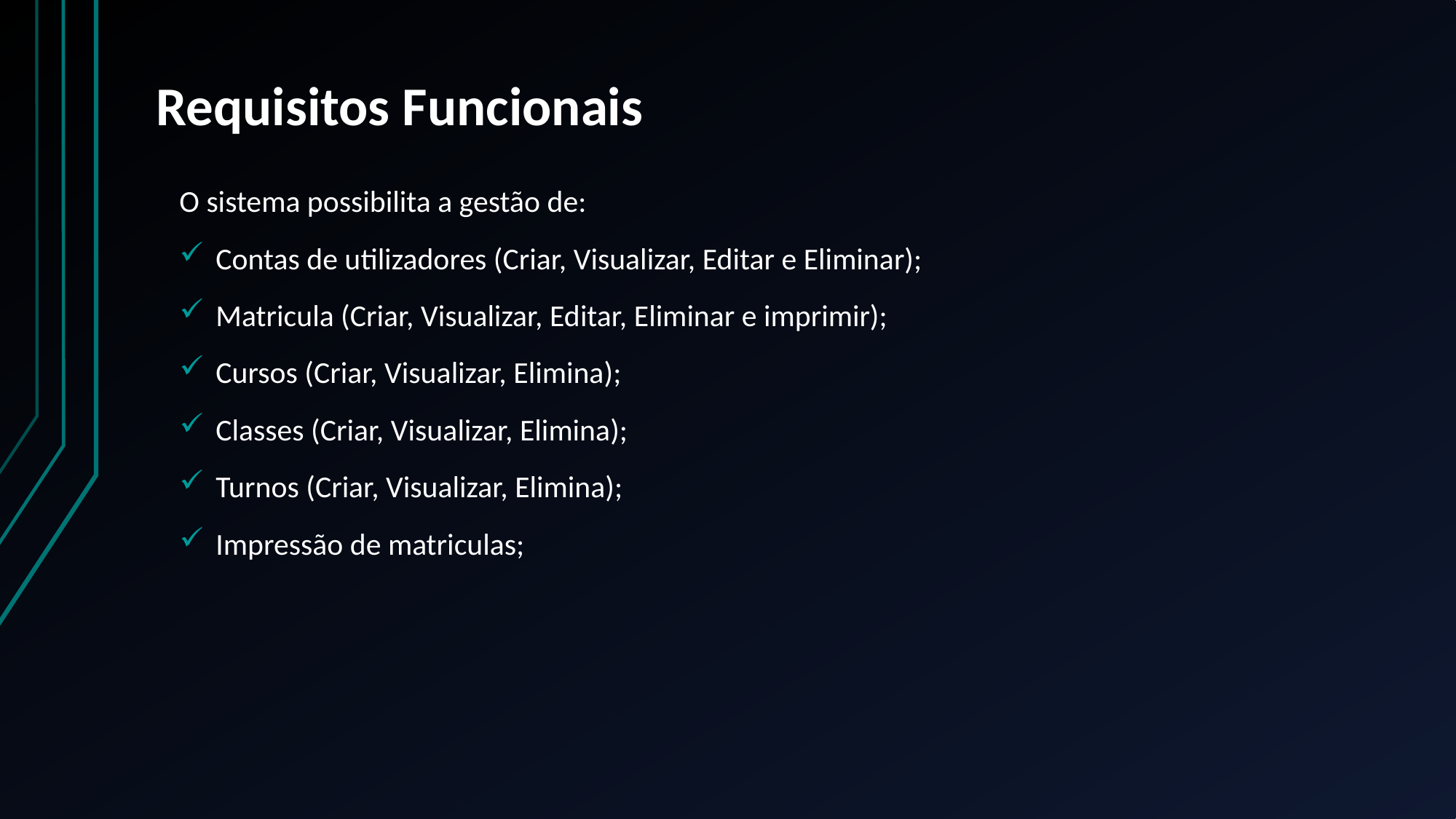

# Requisitos Funcionais
O sistema possibilita a gestão de:
Contas de utilizadores (Criar, Visualizar, Editar e Eliminar);
Matricula (Criar, Visualizar, Editar, Eliminar e imprimir);
Cursos (Criar, Visualizar, Elimina);
Classes (Criar, Visualizar, Elimina);
Turnos (Criar, Visualizar, Elimina);
Impressão de matriculas;